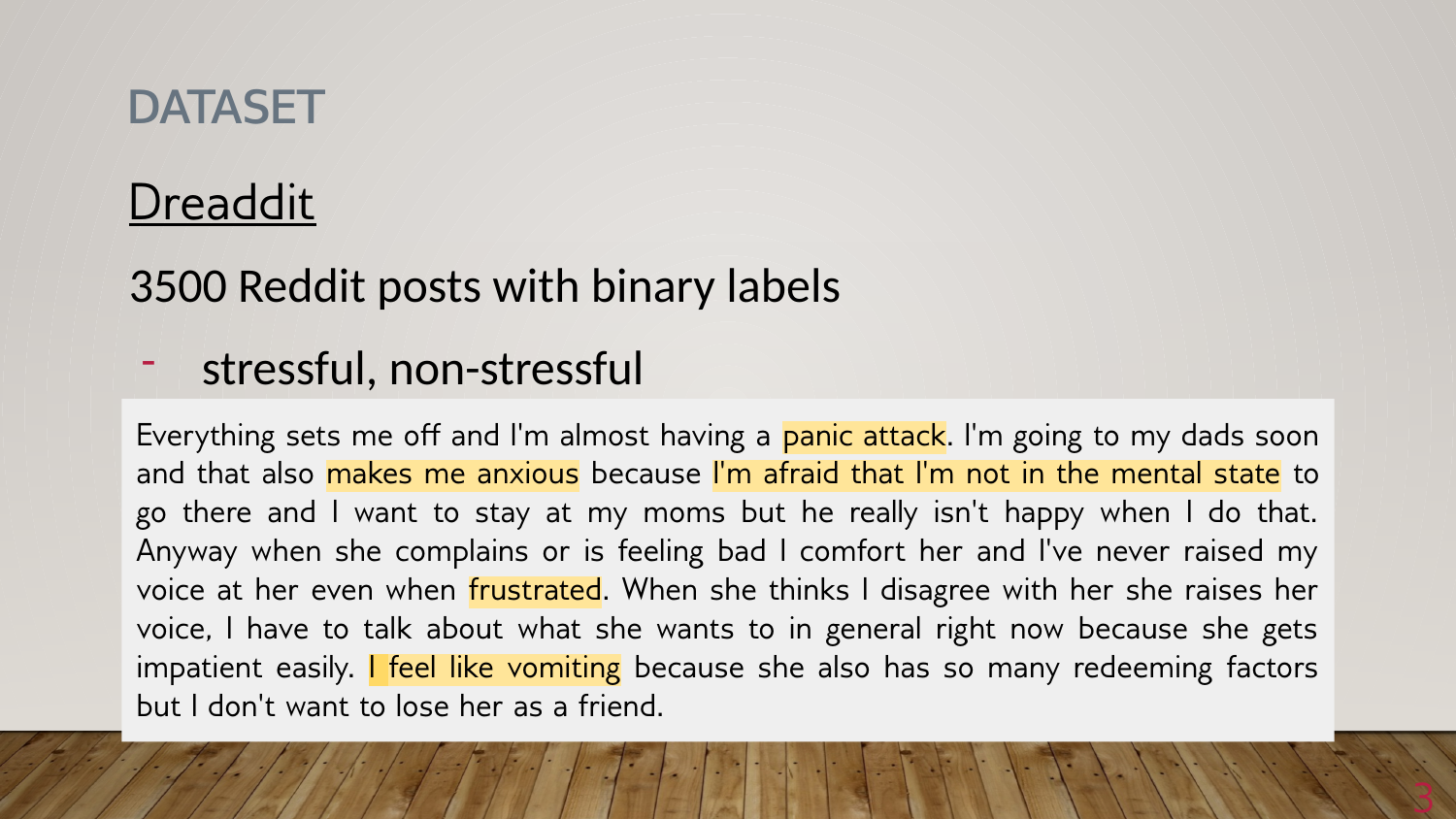

# Dataset
Dreaddit
3500 Reddit posts with binary labels
stressful, non-stressful

Everything sets me off and I'm almost having a panic attack. I'm going to my dads soon and that also makes me anxious because I'm afraid that I'm not in the mental state to go there and I want to stay at my moms but he really isn't happy when I do that. Anyway when she complains or is feeling bad I comfort her and I've never raised my voice at her even when frustrated. When she thinks I disagree with her she raises her voice, I have to talk about what she wants to in general right now because she gets impatient easily. I feel like vomiting because she also has so many redeeming factors but I don't want to lose her as a friend.
3